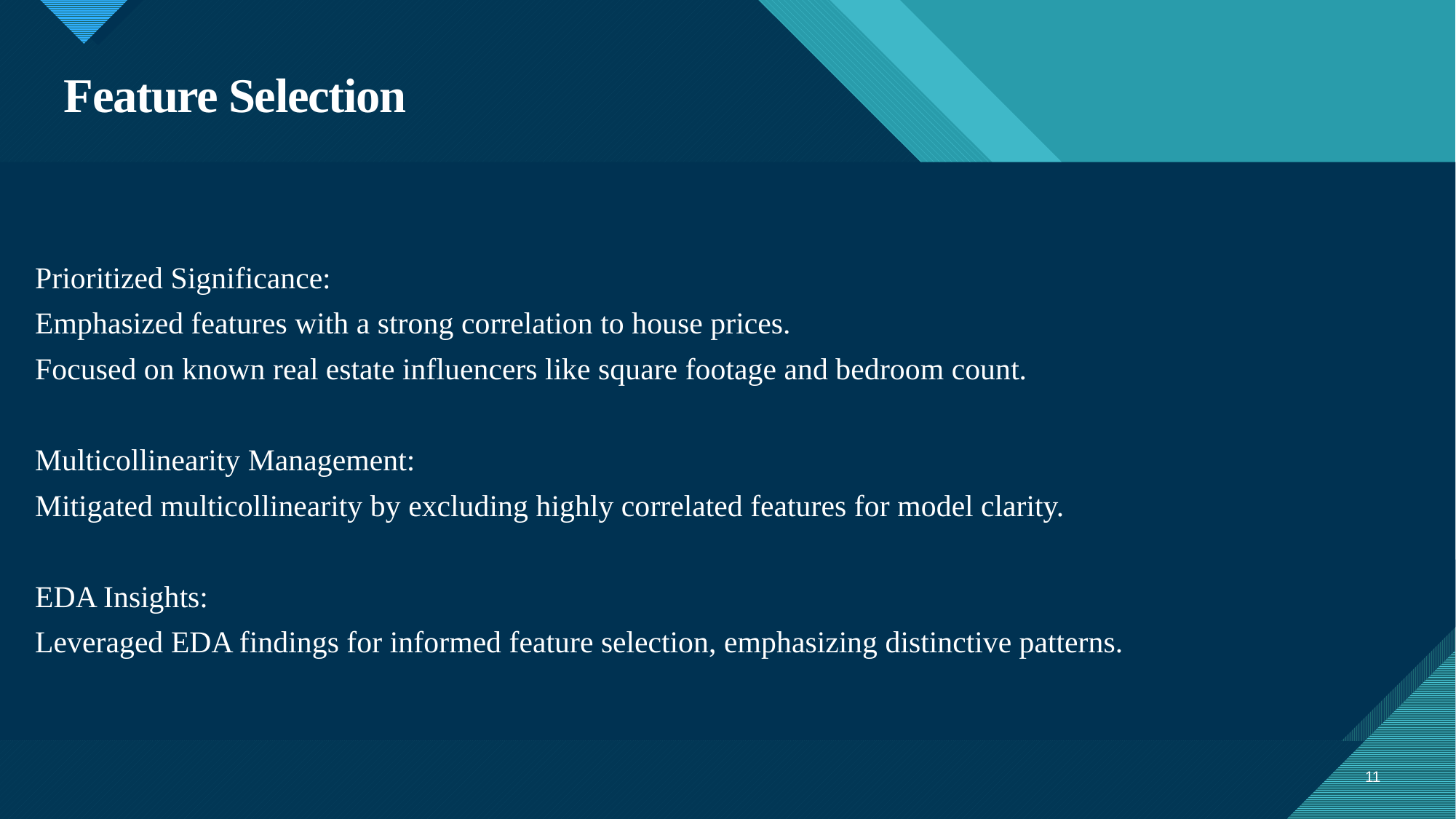

# Feature Selection
Prioritized Significance:
Emphasized features with a strong correlation to house prices.
Focused on known real estate influencers like square footage and bedroom count.

Multicollinearity Management:
Mitigated multicollinearity by excluding highly correlated features for model clarity.

EDA Insights:
Leveraged EDA findings for informed feature selection, emphasizing distinctive patterns.
11